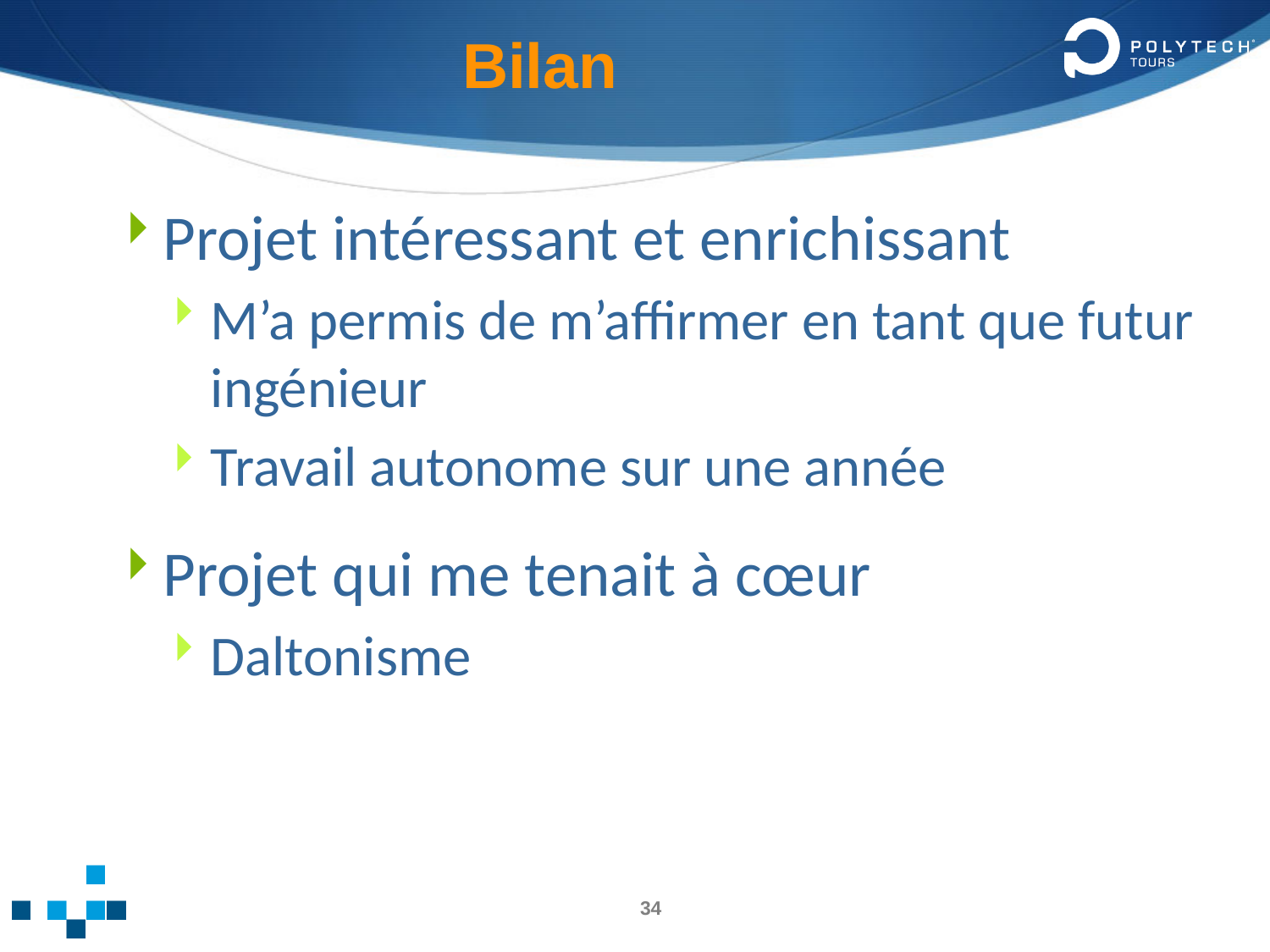

Bilan
Projet intéressant et enrichissant
M’a permis de m’affirmer en tant que futur ingénieur
Travail autonome sur une année
Projet qui me tenait à cœur
Daltonisme

34